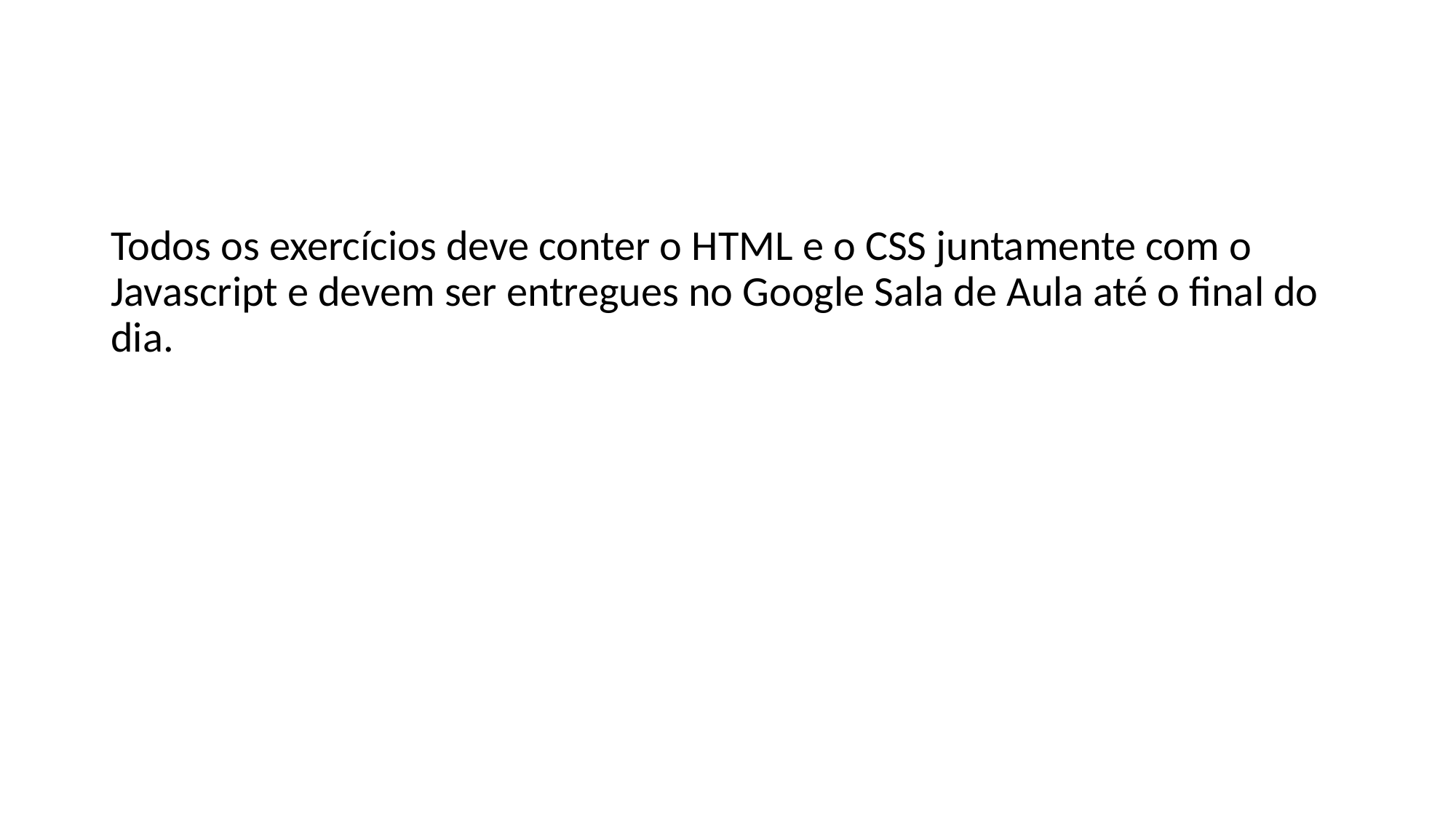

#
Todos os exercícios deve conter o HTML e o CSS juntamente com o Javascript e devem ser entregues no Google Sala de Aula até o final do dia.